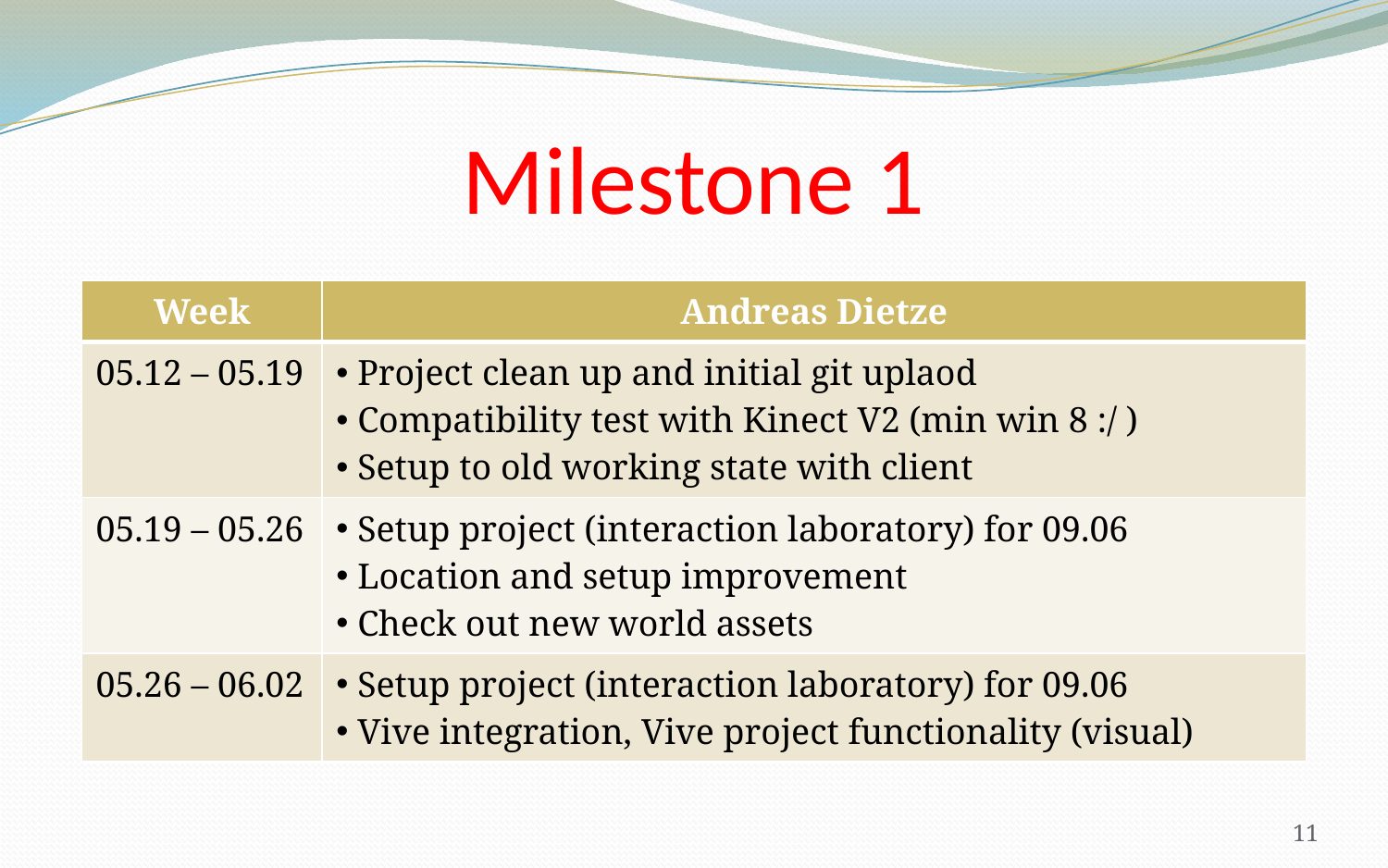

# Milestone 1

| Week | Andreas Dietze |
| --- | --- |
| 05.12 – 05.19 | Project clean up and initial git uplaod Compatibility test with Kinect V2 (min win 8 :/ ) Setup to old working state with client |
| 05.19 – 05.26 | Setup project (interaction laboratory) for 09.06 Location and setup improvement Check out new world assets |
| 05.26 – 06.02 | Setup project (interaction laboratory) for 09.06 Vive integration, Vive project functionality (visual) |
11